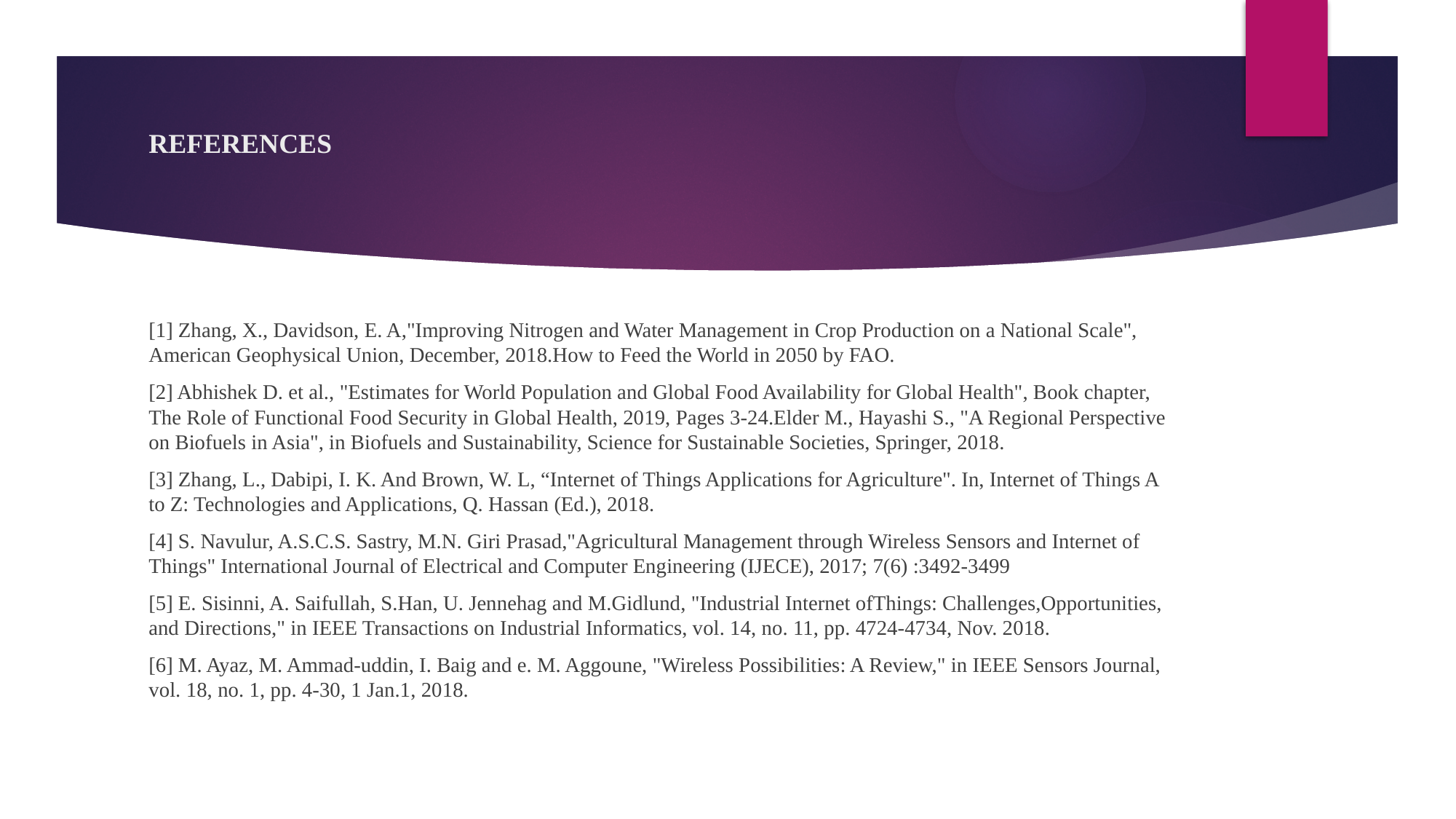

# REFERENCES
[1] Zhang, X., Davidson, E. A,"Improving Nitrogen and Water Management in Crop Production on a National Scale", American Geophysical Union, December, 2018.How to Feed the World in 2050 by FAO.
[2] Abhishek D. et al., "Estimates for World Population and Global Food Availability for Global Health", Book chapter, The Role of Functional Food Security in Global Health, 2019, Pages 3-24.Elder M., Hayashi S., "A Regional Perspective on Biofuels in Asia", in Biofuels and Sustainability, Science for Sustainable Societies, Springer, 2018.
[3] Zhang, L., Dabipi, I. K. And Brown, W. L, “Internet of Things Applications for Agriculture". In, Internet of Things A to Z: Technologies and Applications, Q. Hassan (Ed.), 2018.
[4] S. Navulur, A.S.C.S. Sastry, M.N. Giri Prasad,"Agricultural Management through Wireless Sensors and Internet of Things" International Journal of Electrical and Computer Engineering (IJECE), 2017; 7(6) :3492-3499
[5] E. Sisinni, A. Saifullah, S.Han, U. Jennehag and M.Gidlund, "Industrial Internet ofThings: Challenges,Opportunities, and Directions," in IEEE Transactions on Industrial Informatics, vol. 14, no. 11, pp. 4724-4734, Nov. 2018.
[6] M. Ayaz, M. Ammad-uddin, I. Baig and e. M. Aggoune, "Wireless Possibilities: A Review," in IEEE Sensors Journal, vol. 18, no. 1, pp. 4-30, 1 Jan.1, 2018.